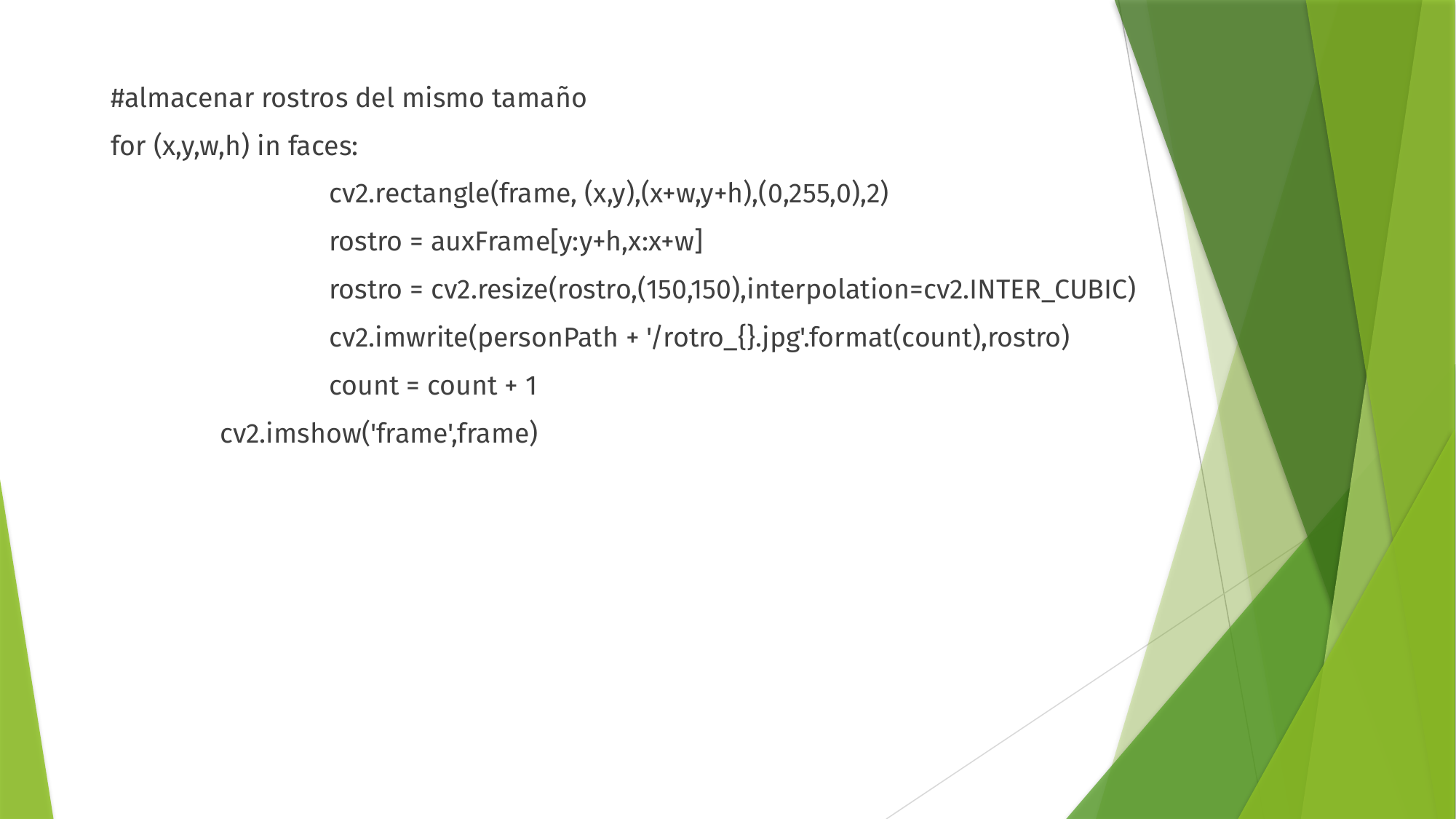

#almacenar rostros del mismo tamaño
for (x,y,w,h) in faces:
		cv2.rectangle(frame, (x,y),(x+w,y+h),(0,255,0),2)
		rostro = auxFrame[y:y+h,x:x+w]
		rostro = cv2.resize(rostro,(150,150),interpolation=cv2.INTER_CUBIC)
		cv2.imwrite(personPath + '/rotro_{}.jpg'.format(count),rostro)
		count = count + 1
	cv2.imshow('frame',frame)